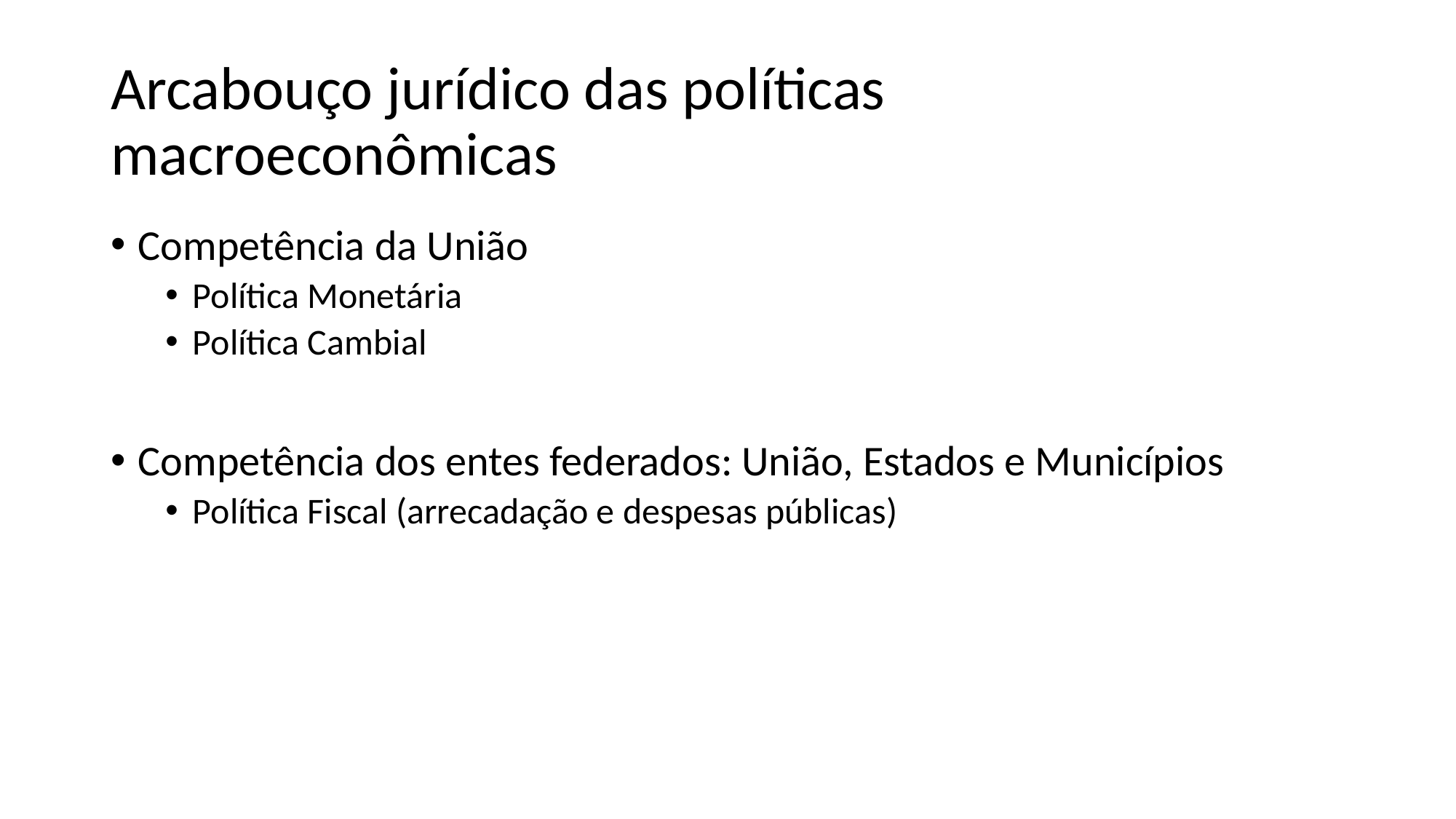

# Arcabouço jurídico das políticas macroeconômicas
Competência da União
Política Monetária
Política Cambial

Competência dos entes federados: União, Estados e Municípios
Política Fiscal (arrecadação e despesas públicas)